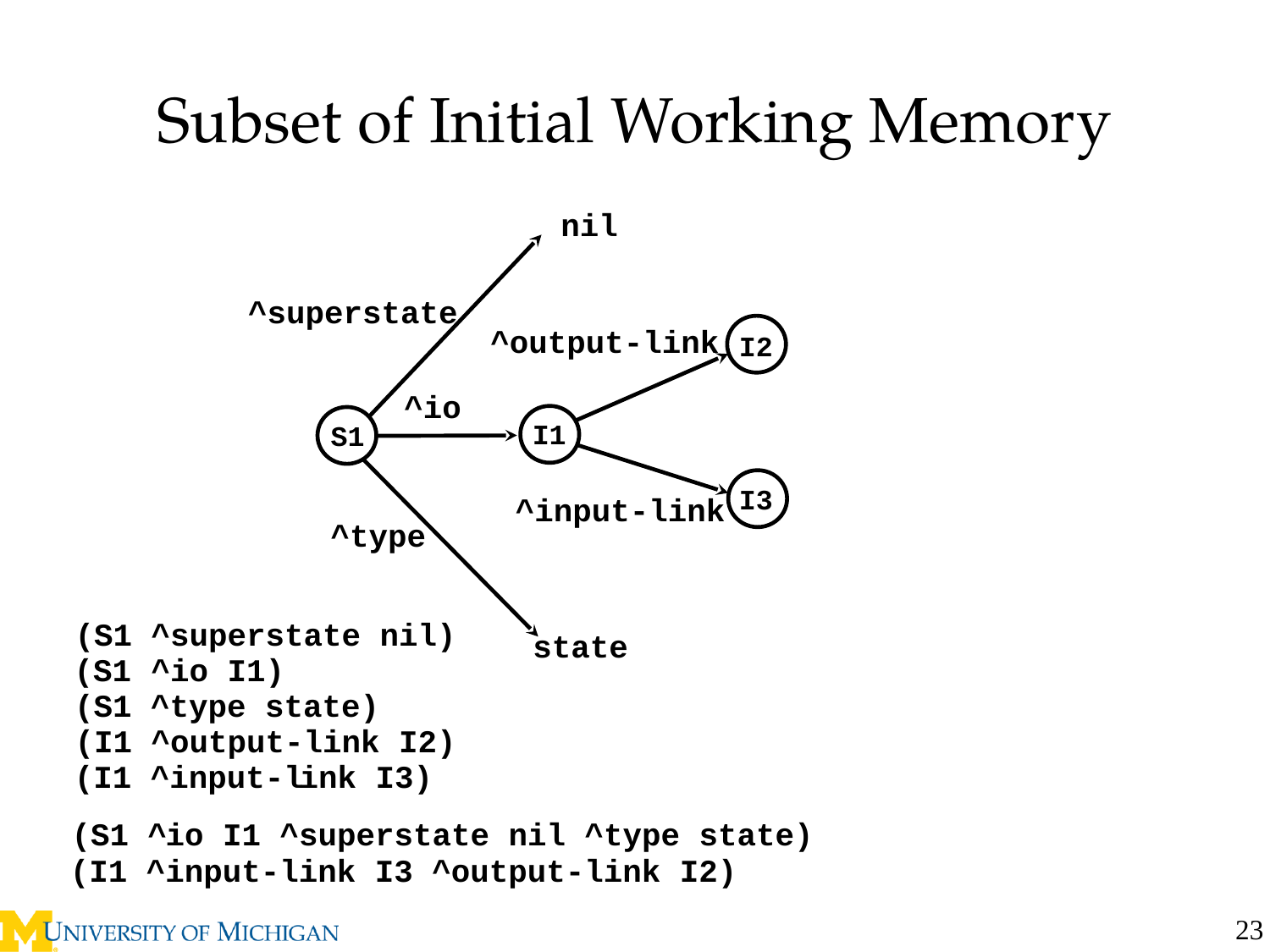

# Subset of Initial Working Memory
nil

^superstate
^output-link

I2

^io

I1
S1

I3
^input-link
^type
(S1 ^superstate nil)
state
(S1
^io I1)
(S1 ^type state)
(I1 ^output-link I2)
(I1 ^input-l
ink I3)
(S1 ^
io I1 ^superstate nil ^type state)

(I1 ^input-link I3 ^output-link I2)